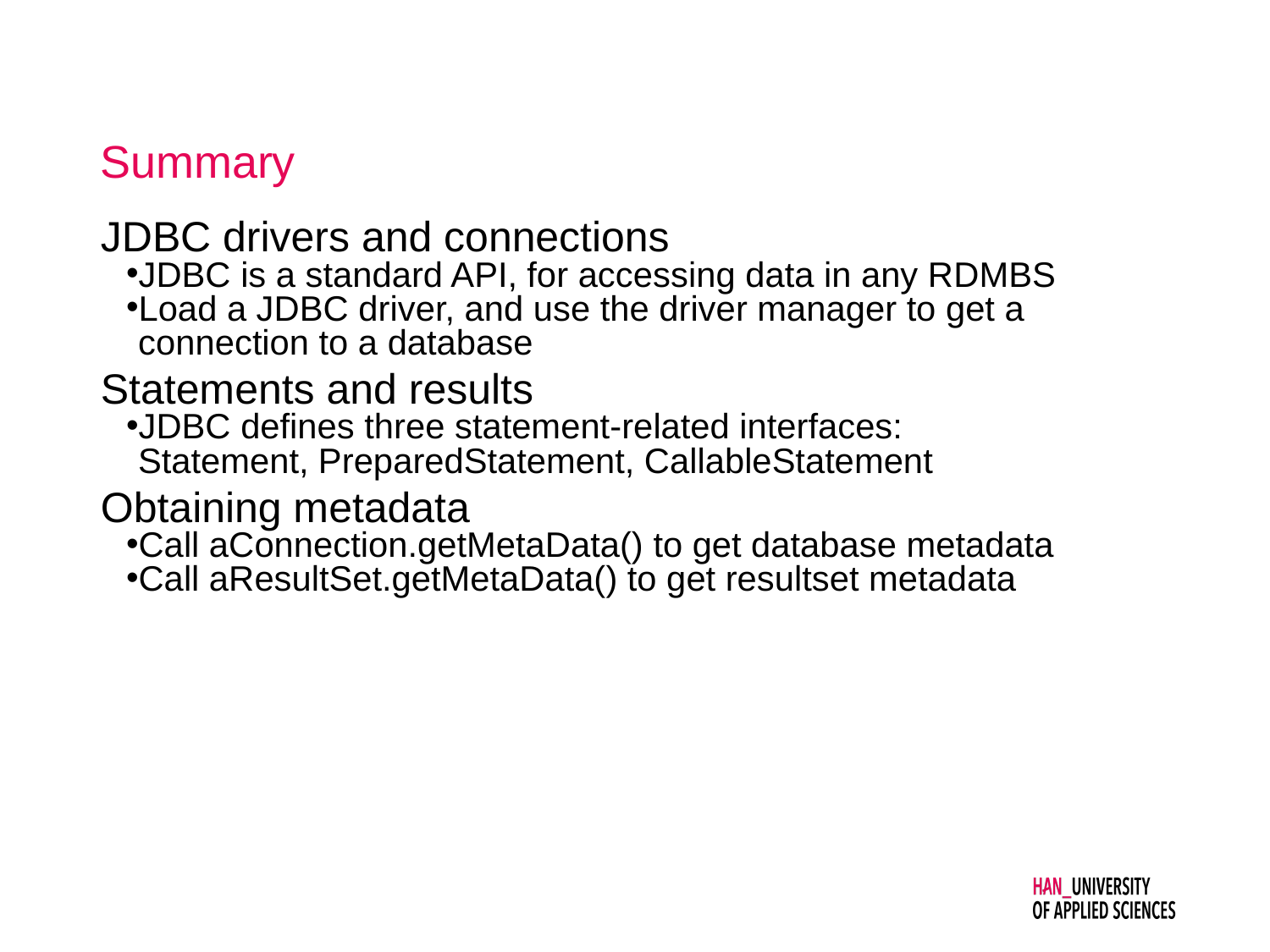

# Summary
JDBC drivers and connections
JDBC is a standard API, for accessing data in any RDMBS
Load a JDBC driver, and use the driver manager to get a connection to a database
Statements and results
JDBC defines three statement-related interfaces:
Statement, PreparedStatement, CallableStatement
Obtaining metadata
Call aConnection.getMetaData() to get database metadata
Call aResultSet.getMetaData() to get resultset metadata